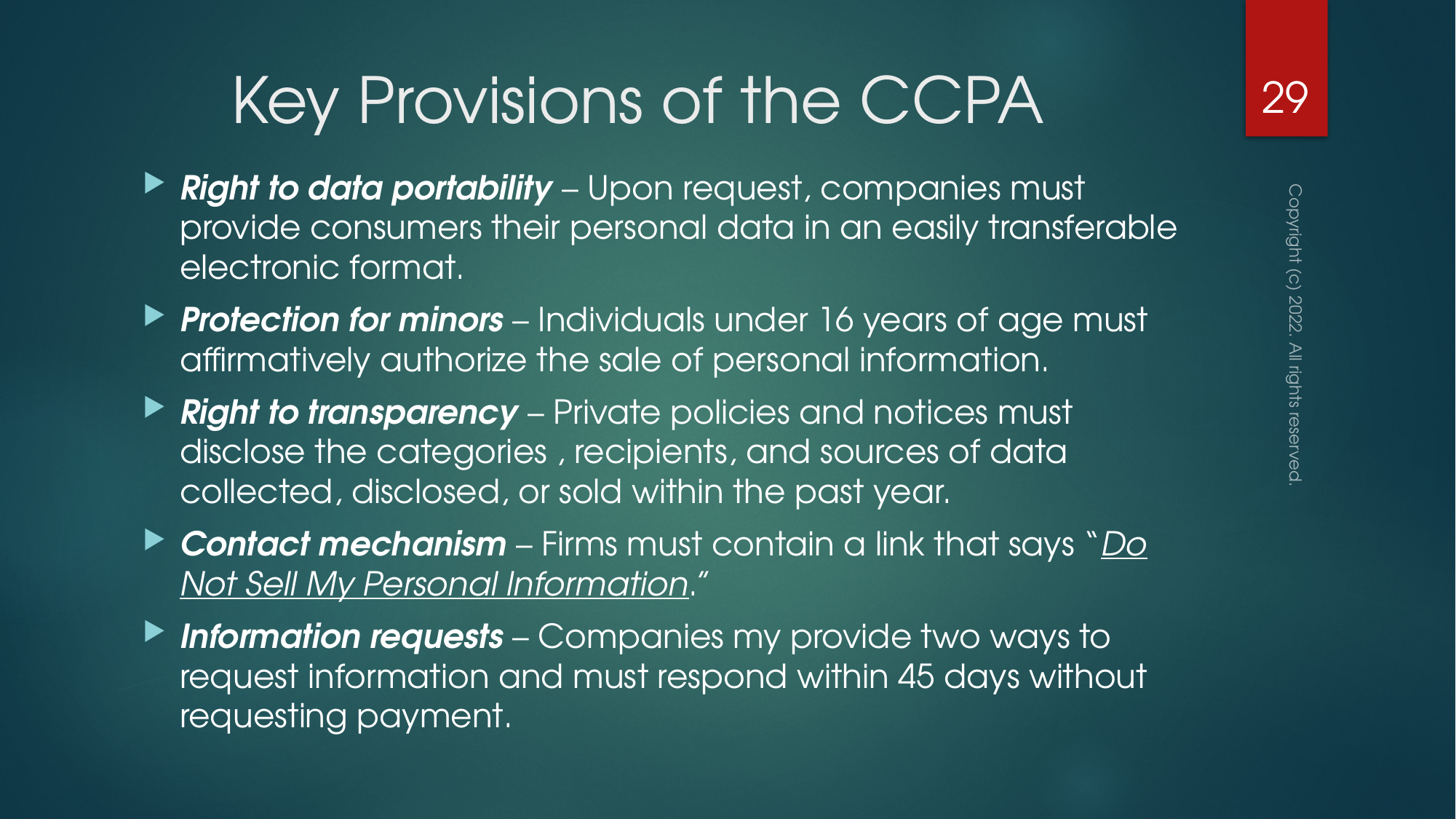

29
# Key Provisions of the CCPA
Right to data portability – Upon request, companies must provide consumers their personal data in an easily transferable electronic format.
Protection for minors – Individuals under 16 years of age must affirmatively authorize the sale of personal information.
Right to transparency – Private policies and notices must disclose the categories , recipients, and sources of data collected, disclosed, or sold within the past year.
Contact mechanism – Firms must contain a link that says “Do Not Sell My Personal Information.”
Information requests – Companies my provide two ways to request information and must respond within 45 days without requesting payment.

Copyright (c) 2022. All rights reserved.